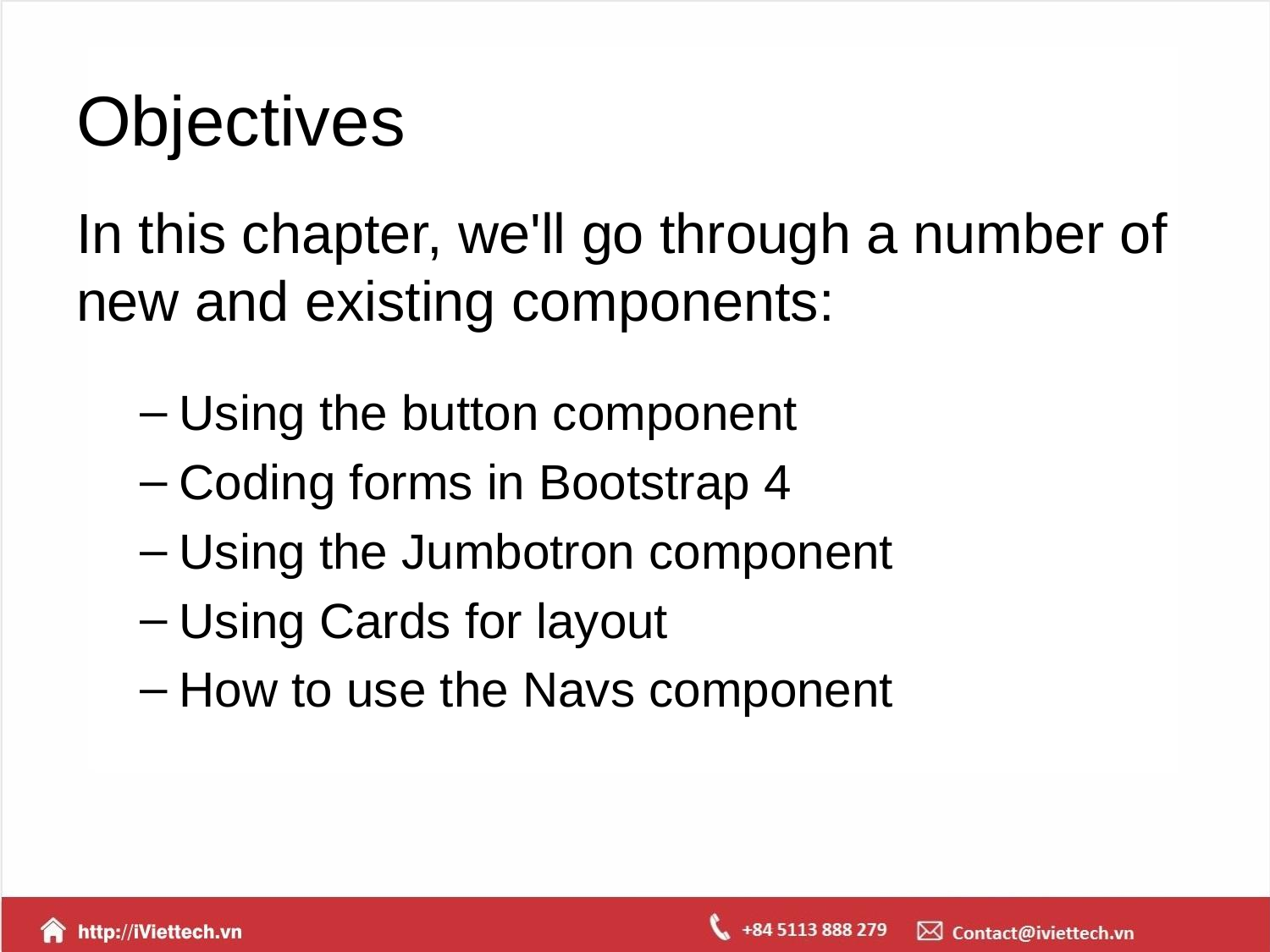

# Objectives
In this chapter, we'll go through a number of new and existing components:

Using the button component
Coding forms in Bootstrap 4
Using the Jumbotron component
Using Cards for layout
How to use the Navs component